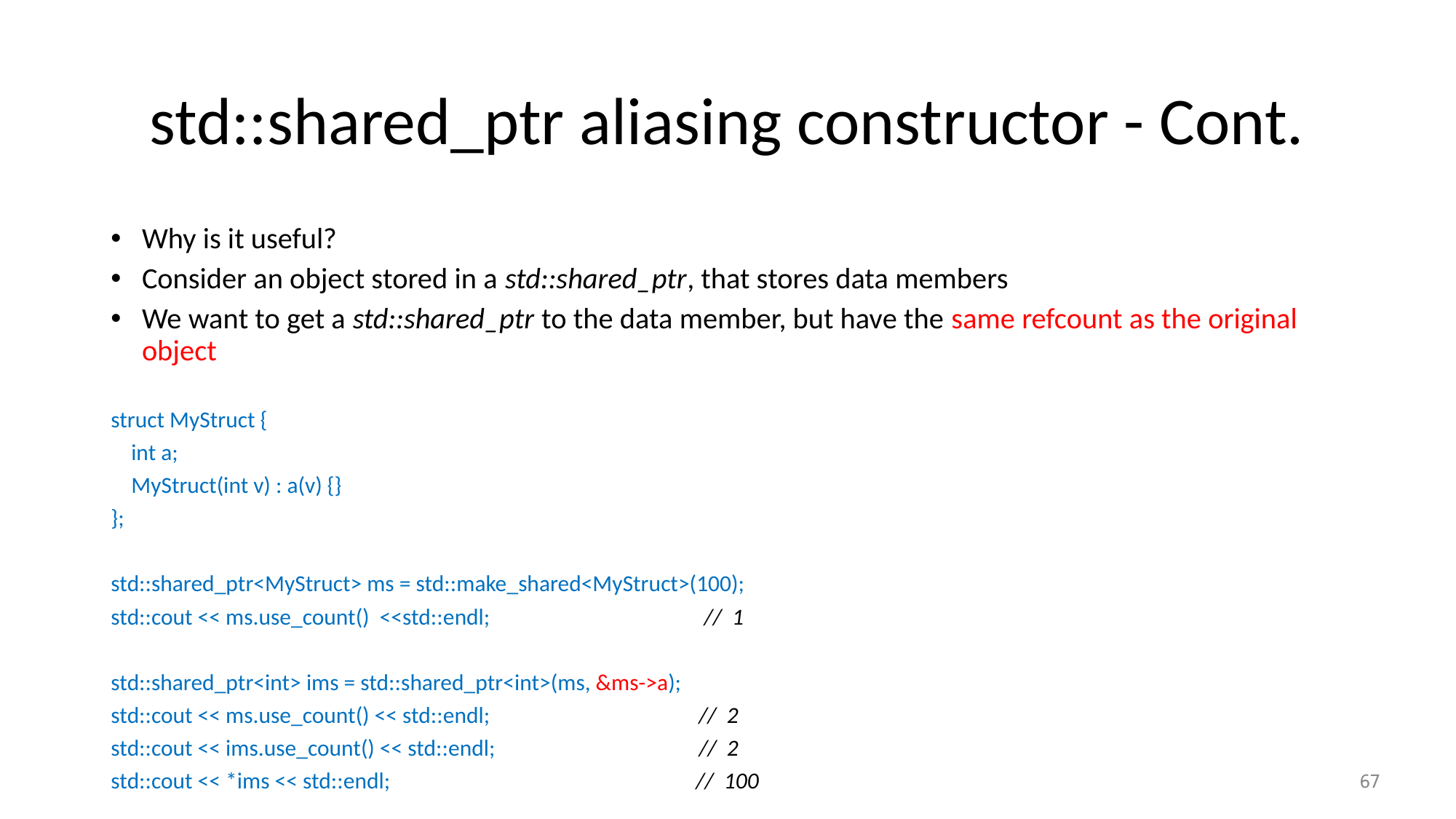

# std::shared_ptr aliasing constructor - Cont.
Why is it useful?
Consider an object stored in a std::shared_ptr, that stores data members
We want to get a std::shared_ptr to the data member, but have the same refcount as the original object

struct MyStruct {
    int a;
    MyStruct(int v) : a(v) {}
};

std::shared_ptr<MyStruct> ms = std::make_shared<MyStruct>(100);
std::cout << ms.use_count()  <<std::endl;                                          //  1

std::shared_ptr<int> ims = std::shared_ptr<int>(ms, &ms->a);
std::cout << ms.use_count() << std::endl;                                         //  2
std::cout << ims.use_count() << std::endl;                                        //  2
std::cout << *ims << std::endl;                                                            //  100
67